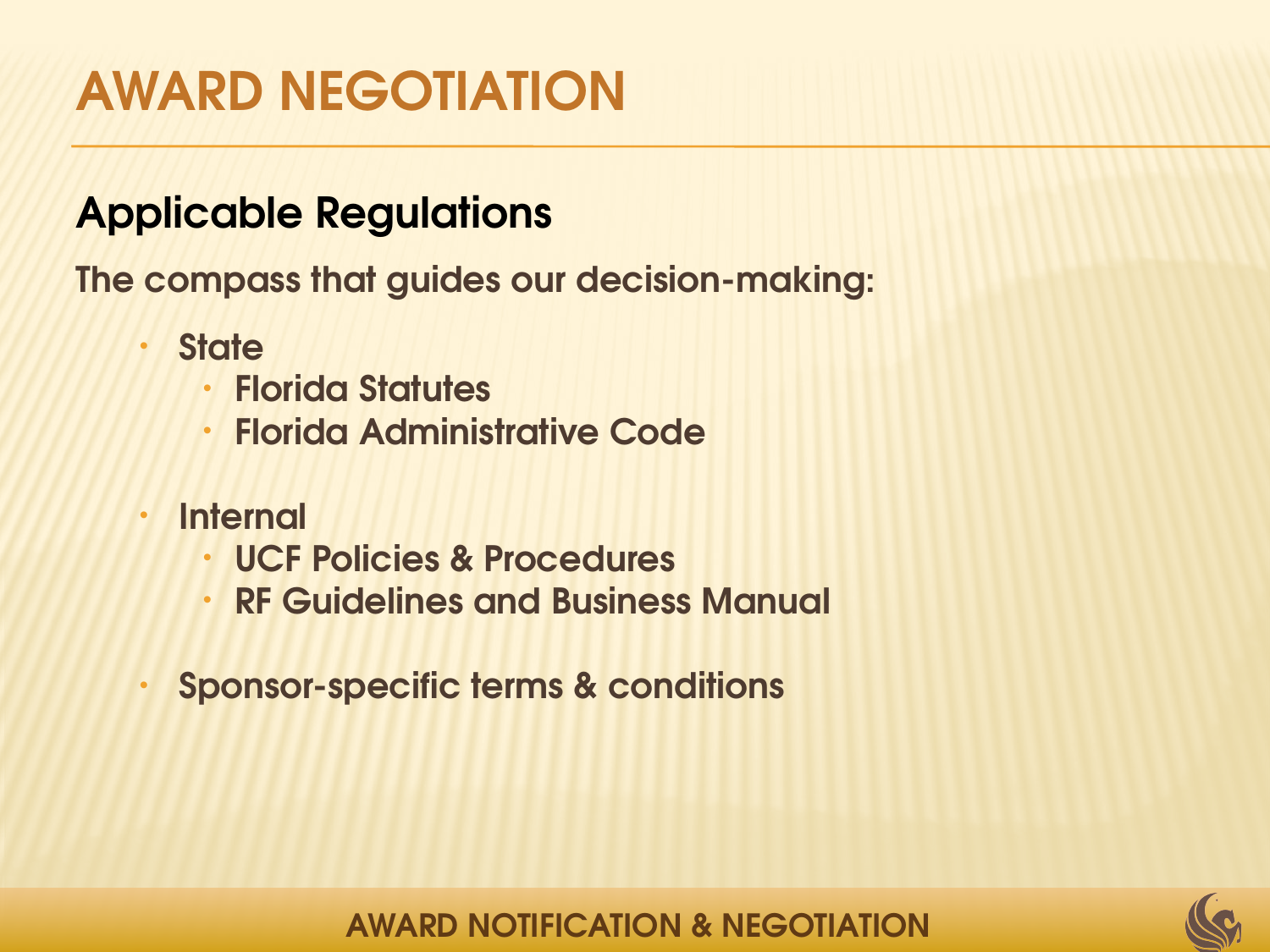

AWARD NEGOTIATION
Applicable Regulations

The compass that guides our decision-making:
State
Florida Statutes
Florida Administrative Code
Internal
UCF Policies & Procedures
RF Guidelines and Business Manual
Sponsor-specific terms & conditions

AWARD NOTIFICATION & NEGOTIATION